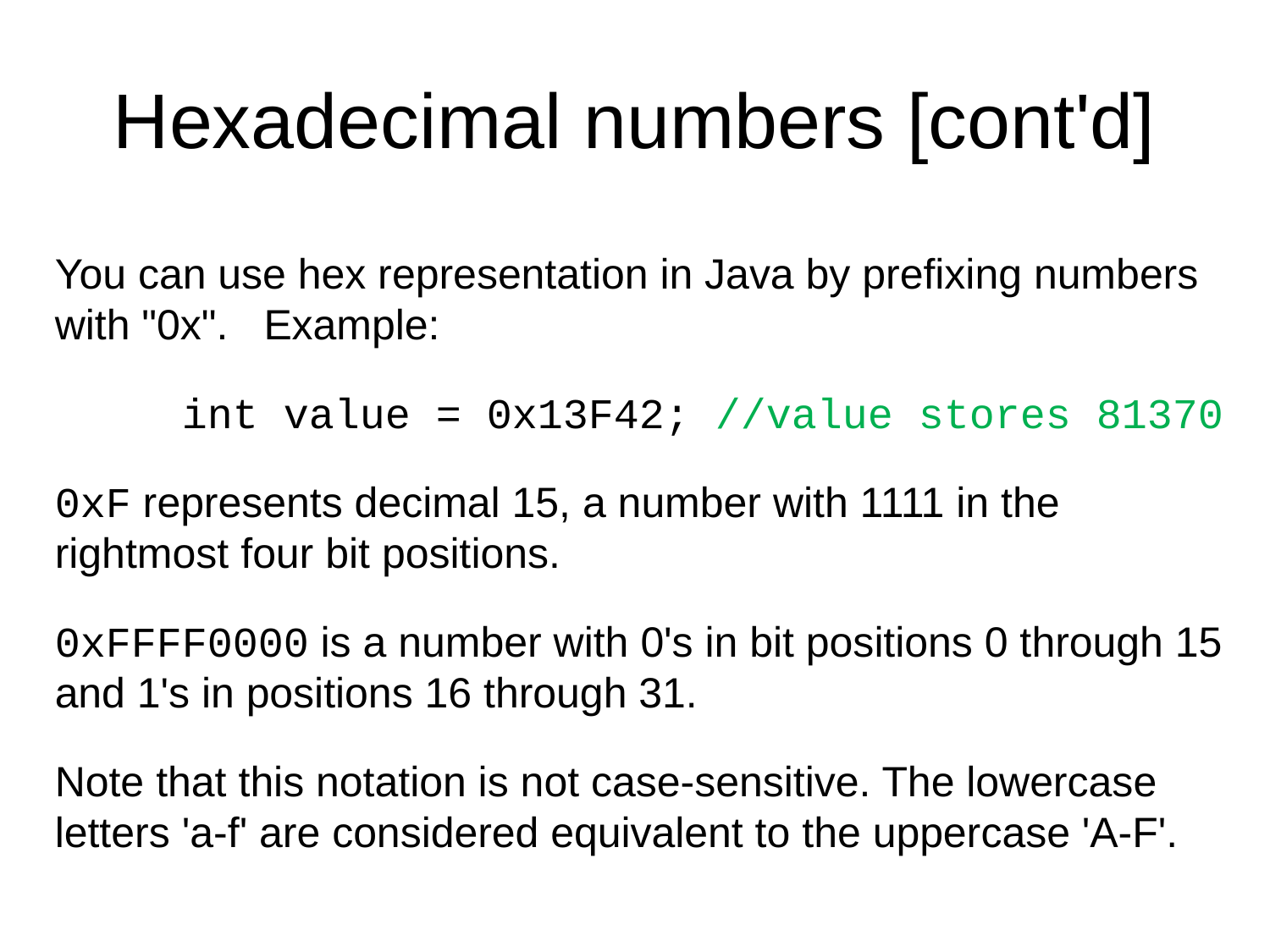

Hexadecimal numbers [cont'd]

You can use hex representation in Java by prefixing numbers with "0x".   Example:

	int value = 0x13F42; //value stores 81370

0xF represents decimal 15, a number with 1111 in the rightmost four bit positions.

0xFFFF0000 is a number with 0's in bit positions 0 through 15 and 1's in positions 16 through 31.

Note that this notation is not case-sensitive. The lowercase letters 'a-f' are considered equivalent to the uppercase 'A-F'.